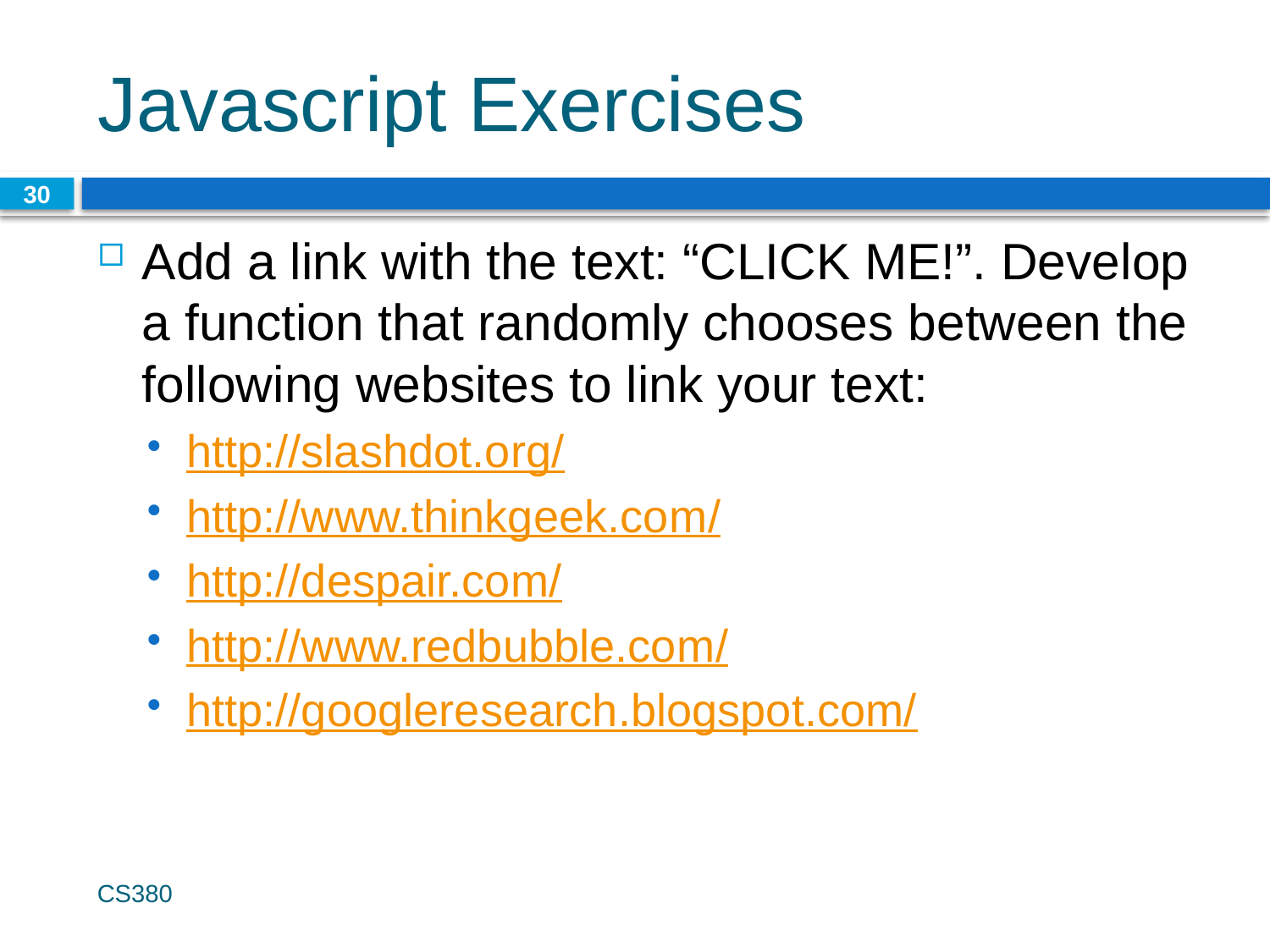

# Javascript Exercises
30
Add a link with the text: “CLICK ME!”. Develop a function that randomly chooses between the following websites to link your text:
http://slashdot.org/
http://www.thinkgeek.com/
http://despair.com/
http://www.redbubble.com/
http://googleresearch.blogspot.com/

CS380